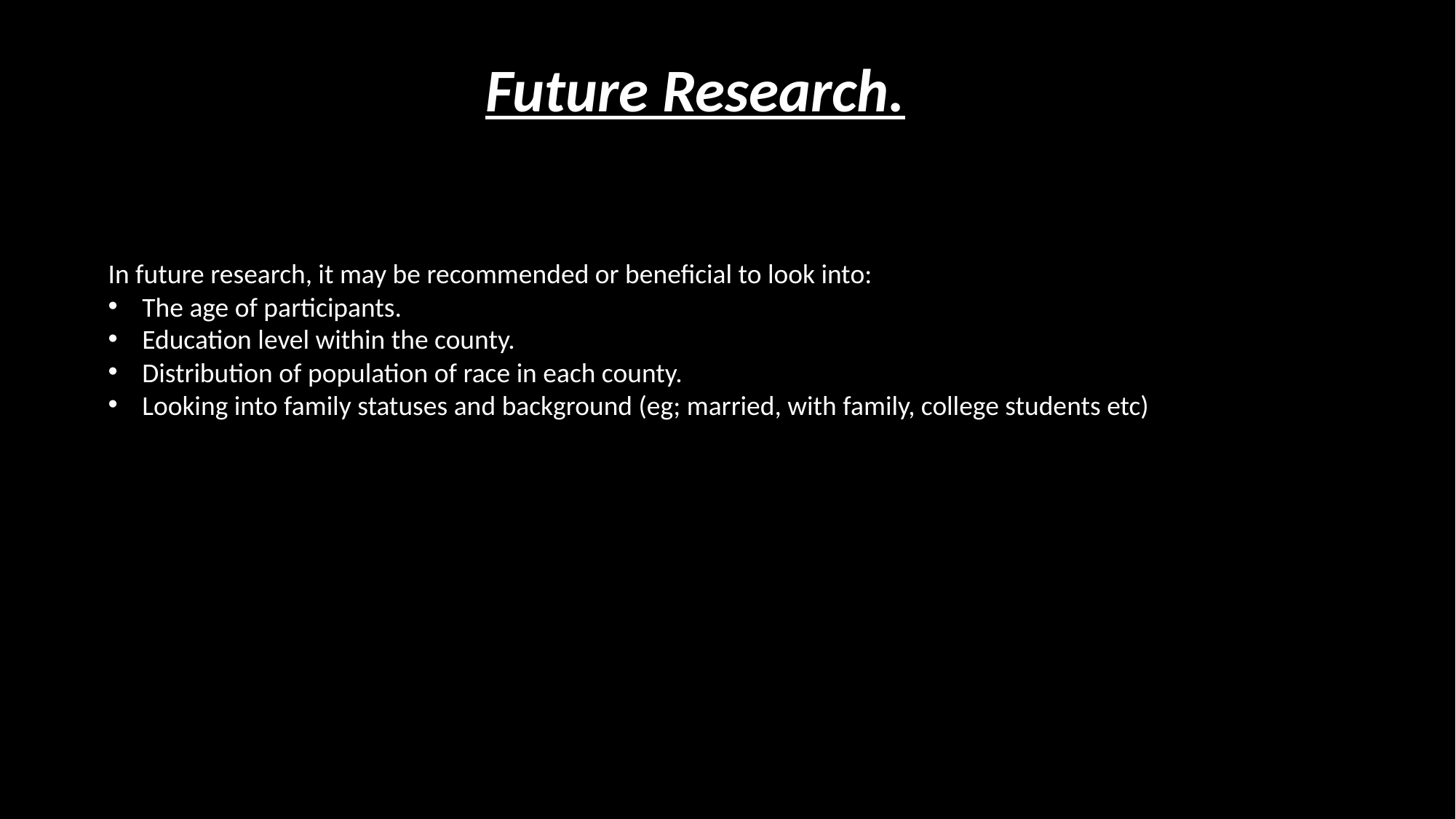

Future Research.
In future research, it may be recommended or beneficial to look into:
The age of participants.
Education level within the county.
Distribution of population of race in each county.
Looking into family statuses and background (eg; married, with family, college students etc)